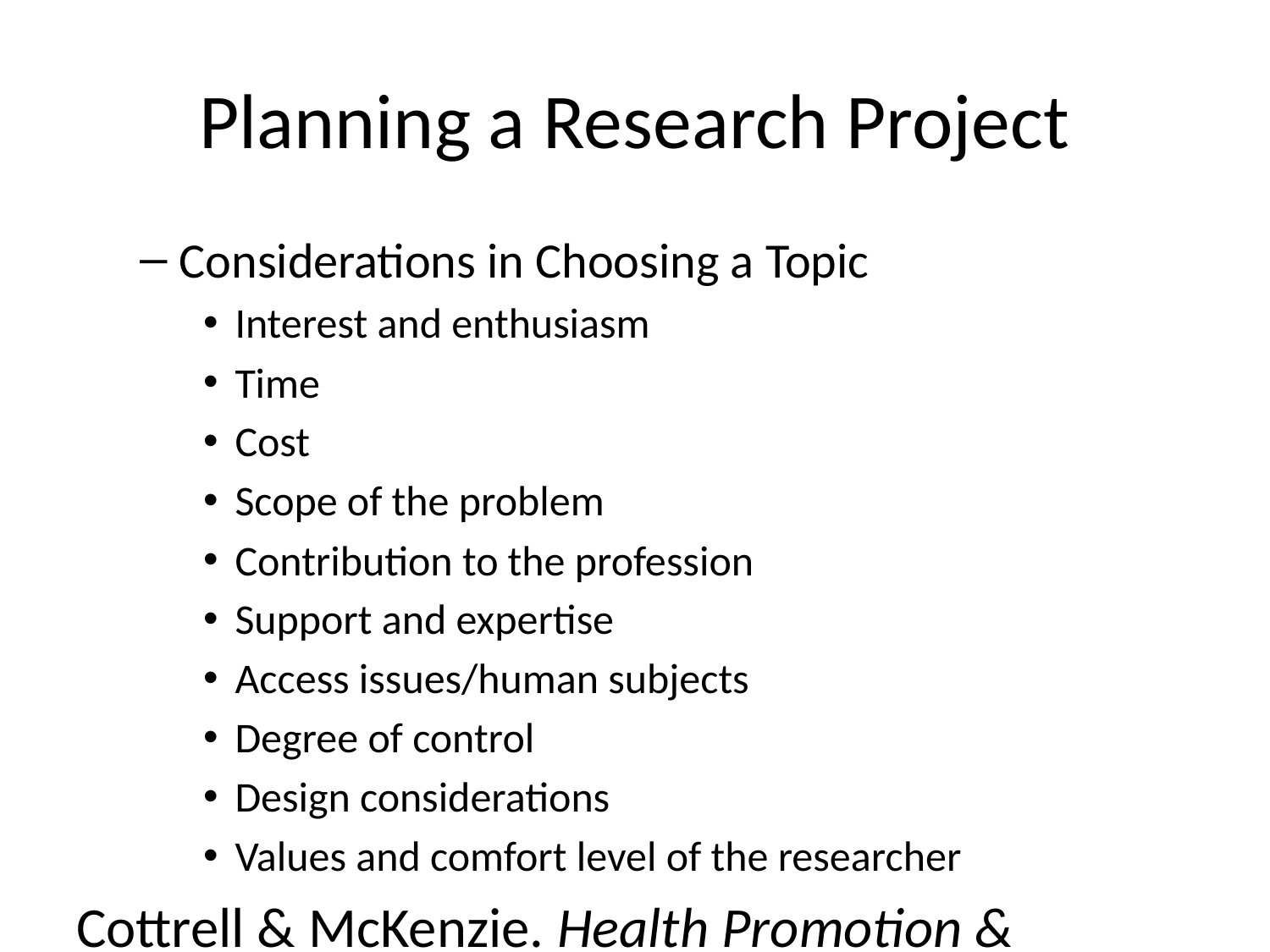

# Planning a Research Project
Considerations in Choosing a Topic
Interest and enthusiasm
Time
Cost
Scope of the problem
Contribution to the profession
Support and expertise
Access issues/human subjects
Degree of control
Design considerations
Values and comfort level of the researcher
Cottrell & McKenzie. Health Promotion & Education Research Methods . 2005.